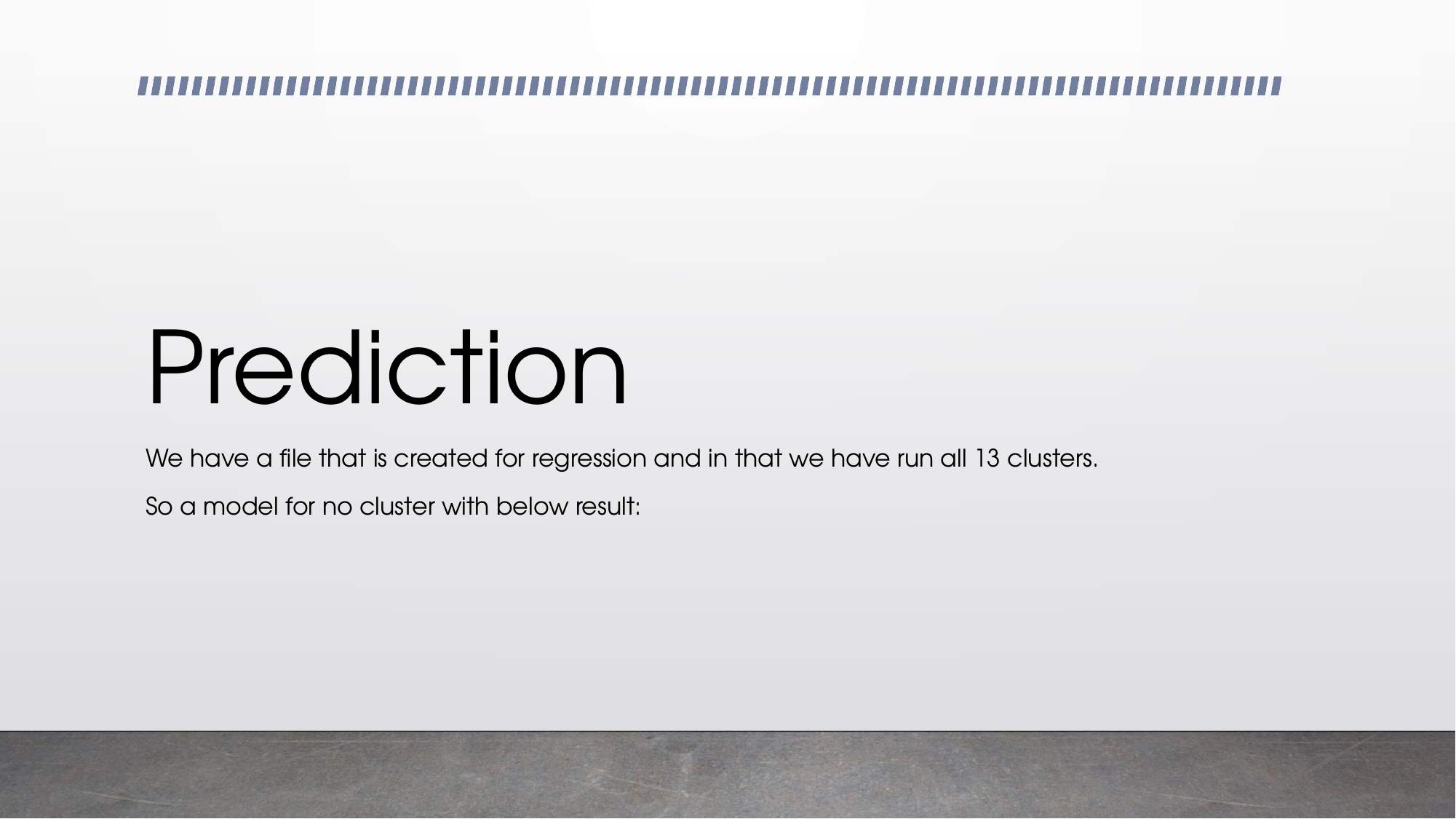

# Prediction
We have a file that is created for regression and in that we have run all 13 clusters.
So a model for no cluster with below result: